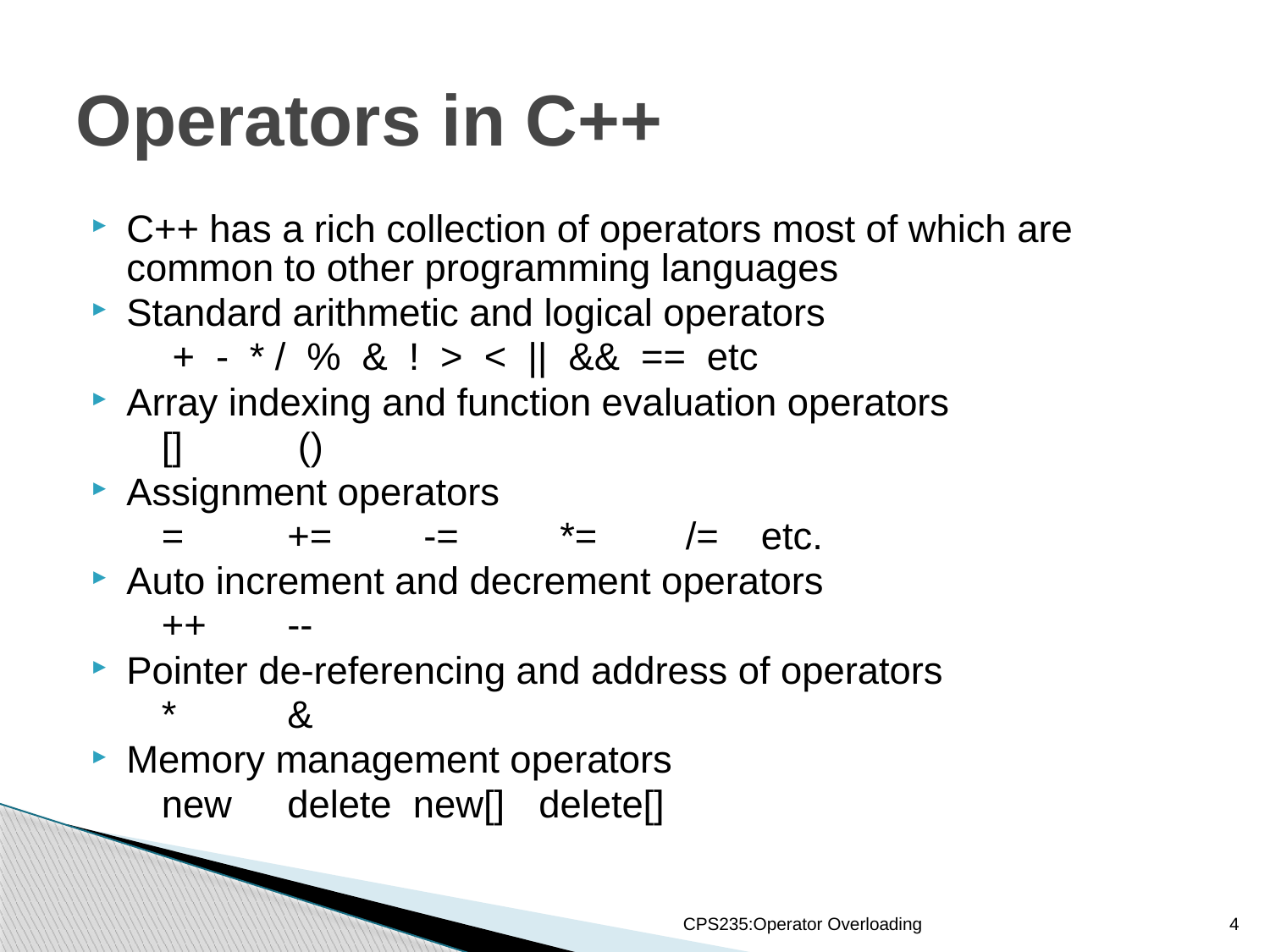

# Operators in C++
C++ has a rich collection of operators most of which are common to other programming languages
Standard arithmetic and logical operators
	 +  -  * /  %  &  !  >  <  ||  &&  ==  etc
Array indexing and function evaluation operators
		[]	 ()
Assignment operators
			=  	+= 	 -=	  *=	  /=    etc.
Auto increment and decrement operators
	++ 		--
Pointer de-referencing and address of operators
		*  	&
Memory management operators
	new 	delete 		new[] 		delete[]

CPS235:Operator Overloading
4